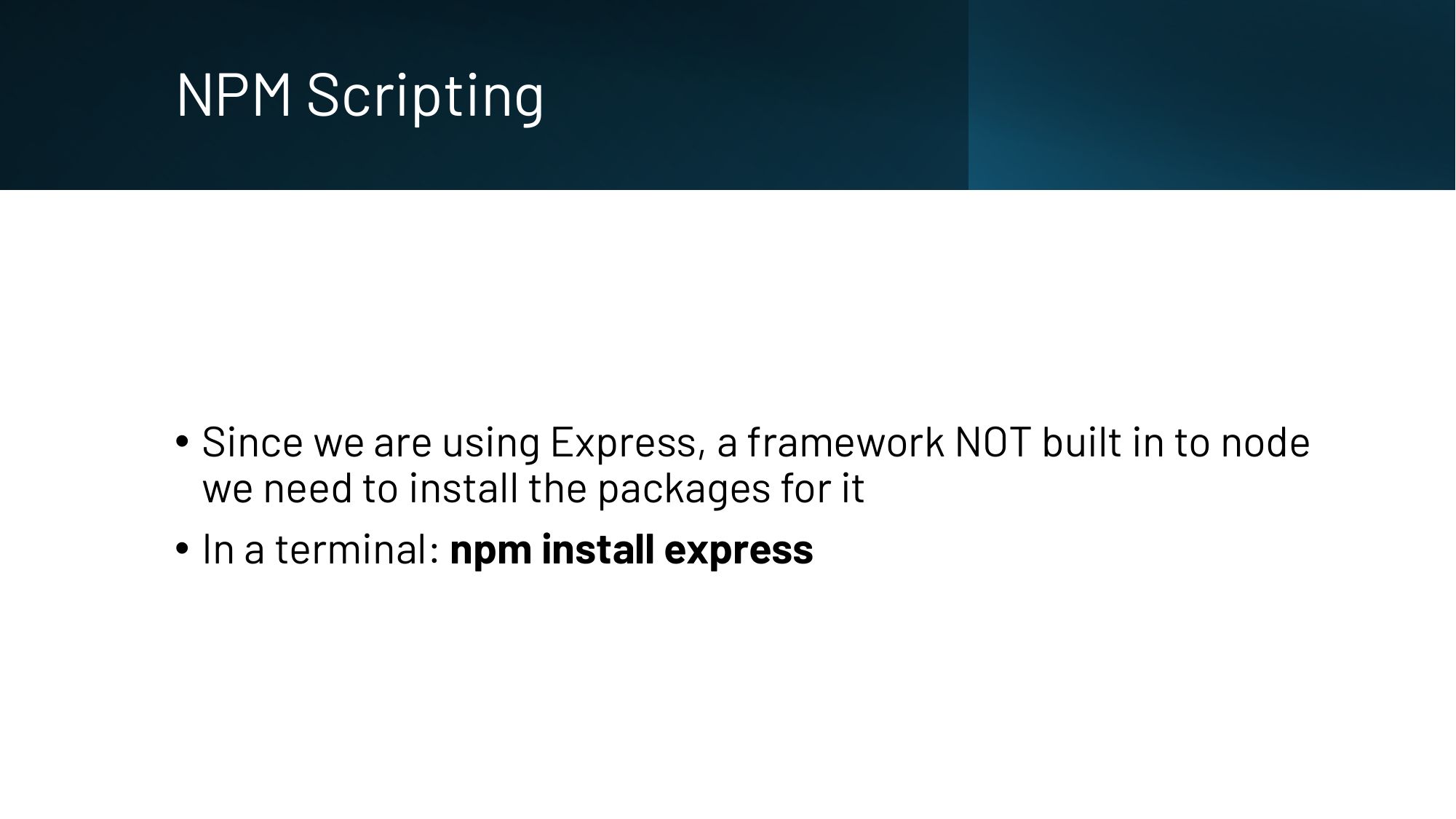

# NPM Scripting
Since we are using Express, a framework NOT built in to node we need to install the packages for it
In a terminal: npm install express